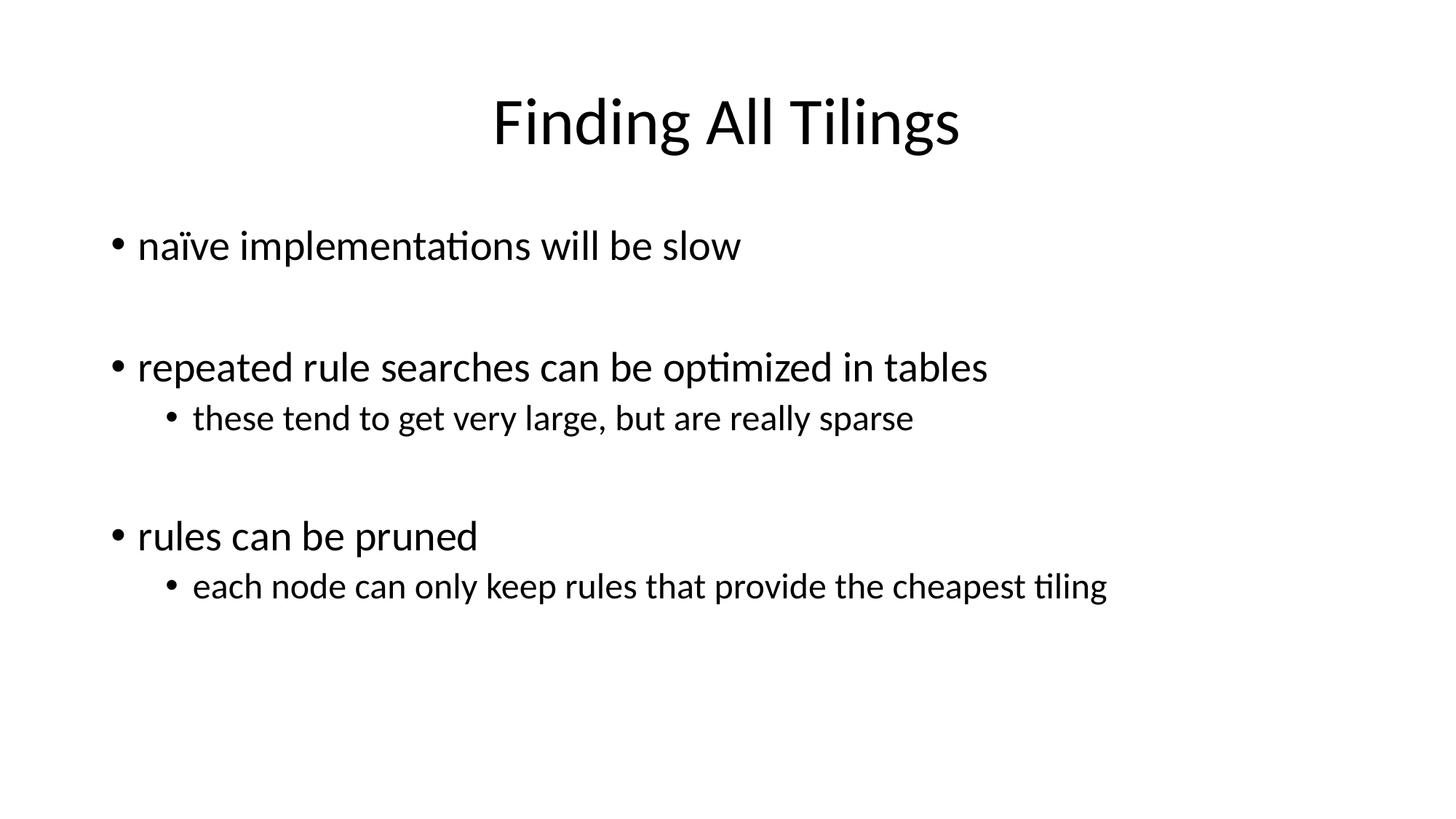

# Finding All Tilings
naïve implementations will be slow

repeated rule searches can be optimized in tables
these tend to get very large, but are really sparse

rules can be pruned
each node can only keep rules that provide the cheapest tiling